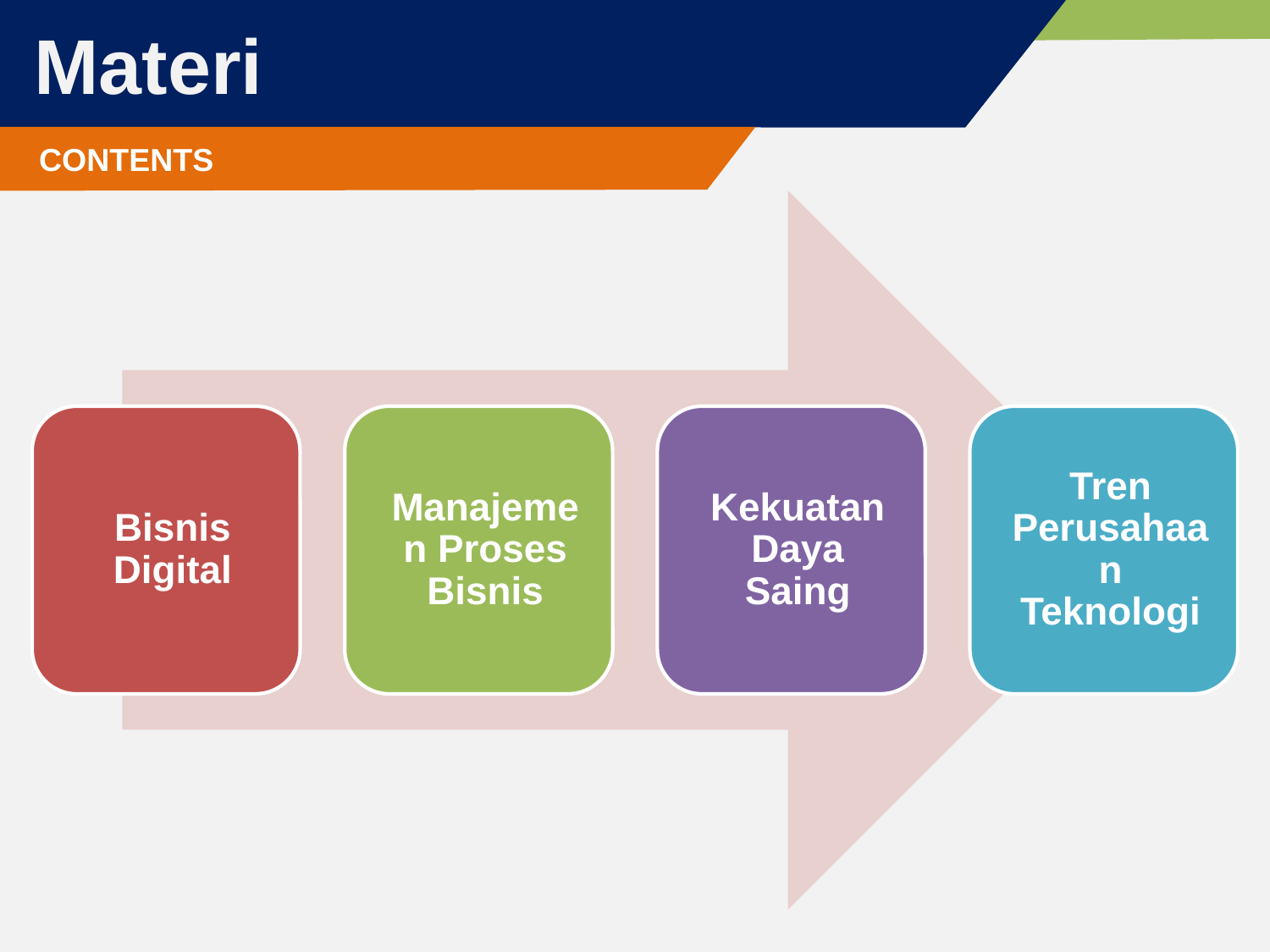

# Materi
   CONTENTS
Bisnis Digital
Manajemen Proses Bisnis
Kekuatan Daya Saing
Tren Perusahaan Teknologi